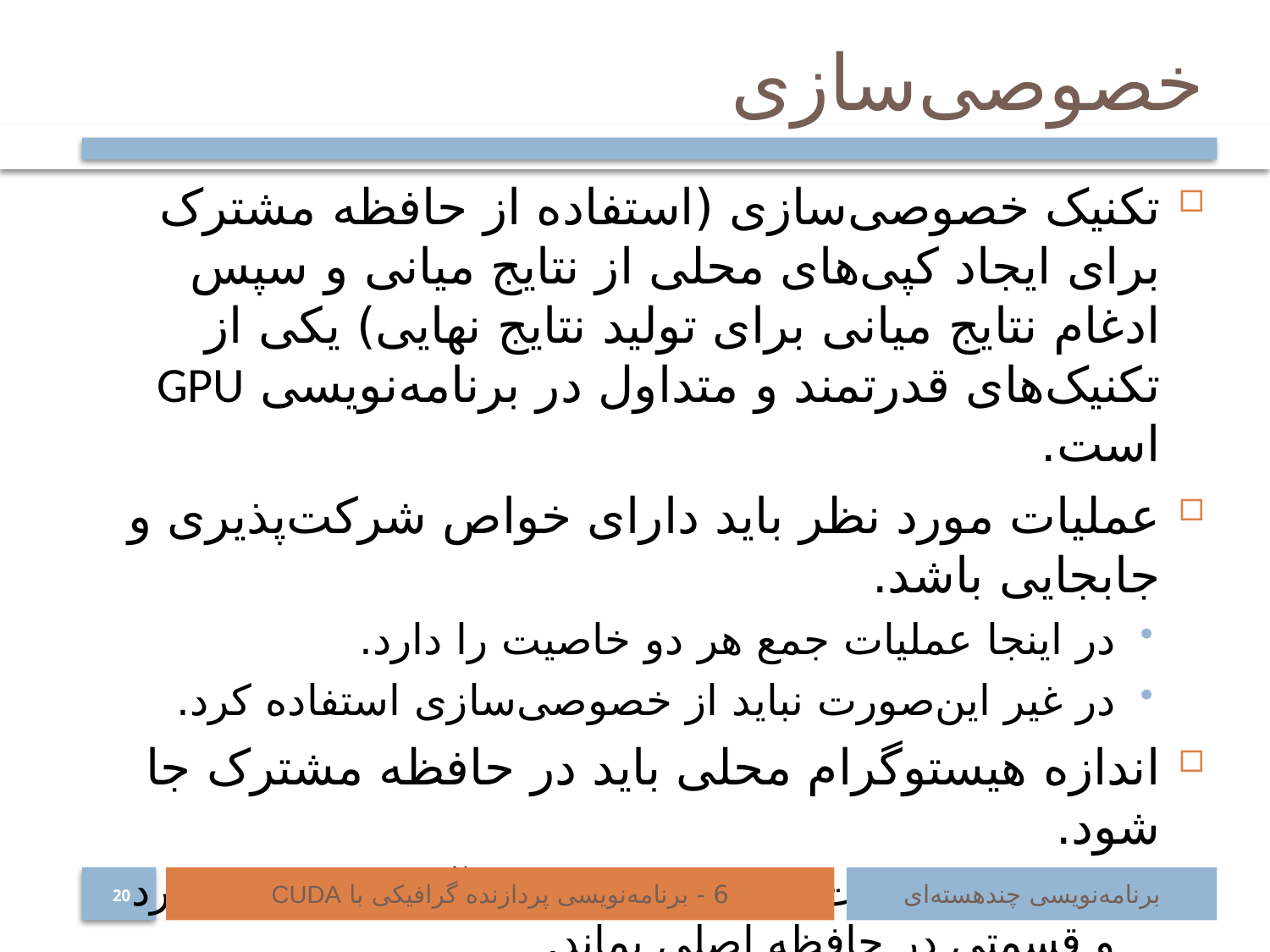

# خصوصی‌سازی
تکنیک خصوصی‌سازی (استفاده از حافظه مشترک برای ایجاد کپی‌های محلی از نتایج میانی و سپس ادغام نتایج میانی برای تولید نتایج نهایی) یکی از تکنیک‌های قدرتمند و متداول در برنامه‌نویسی GPU است.
عملیات مورد نظر باید دارای خواص شرکت‌پذیری و جابجایی باشد.
در اینجا عملیات جمع هر دو خاصیت را دارد.
در غیر این‌صورت نباید از خصوصی‌سازی استفاده کرد.
اندازه هیستوگرام محلی باید در حافظه مشترک جا شود.
در غیر این‌صورت می‌توان قسمتی از آن را خصوصی کرد و قسمتی در حافظه اصلی بماند.
6 - برنامه‌نویسی پردازنده گرافیکی با CUDA
برنامه‌نویسی چند‌هسته‌ای
20